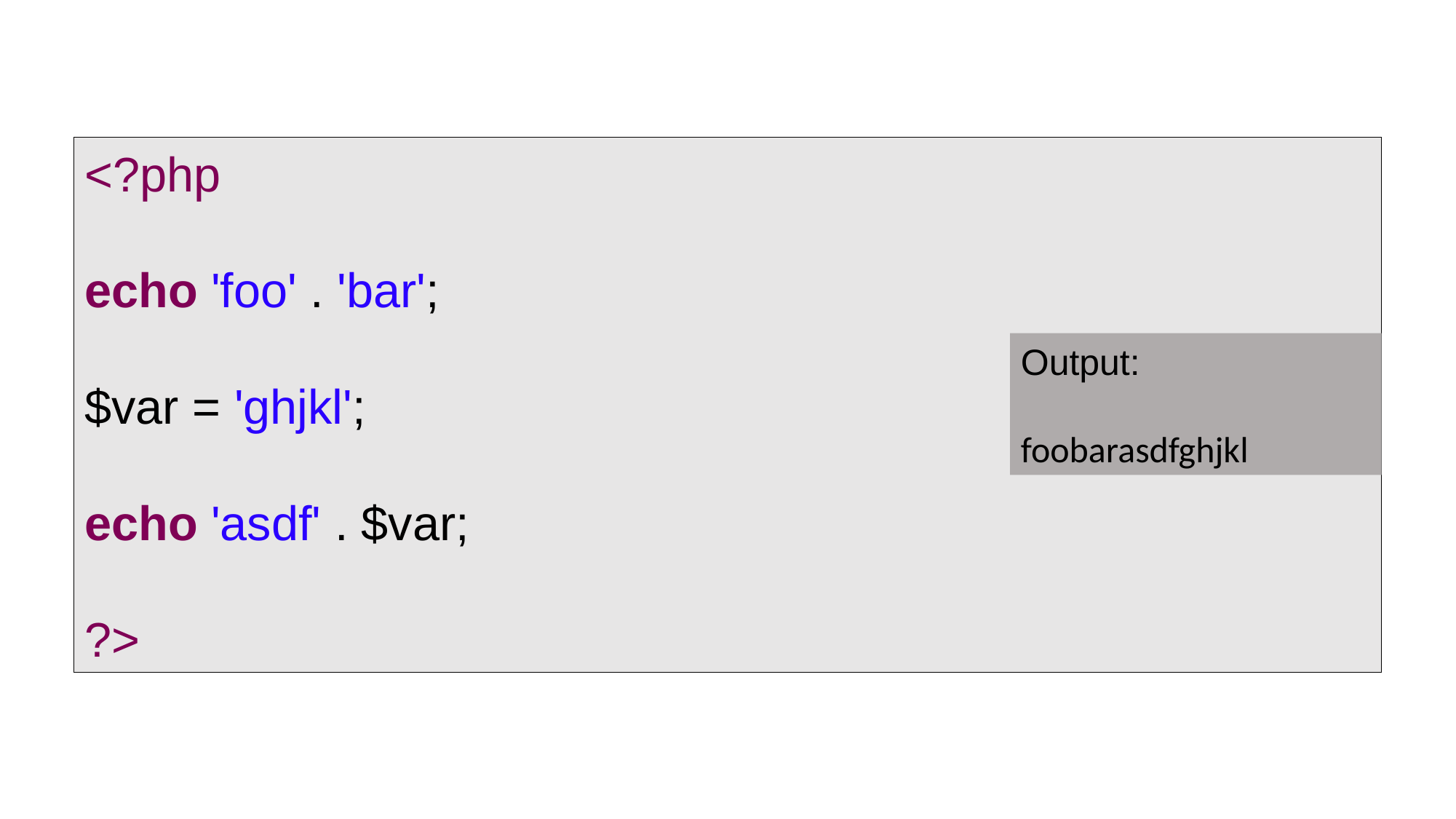

<?php

echo 'foo' . 'bar';

$var = 'ghjkl';

echo 'asdf' . $var;

?>
Output:

foobarasdfghjkl